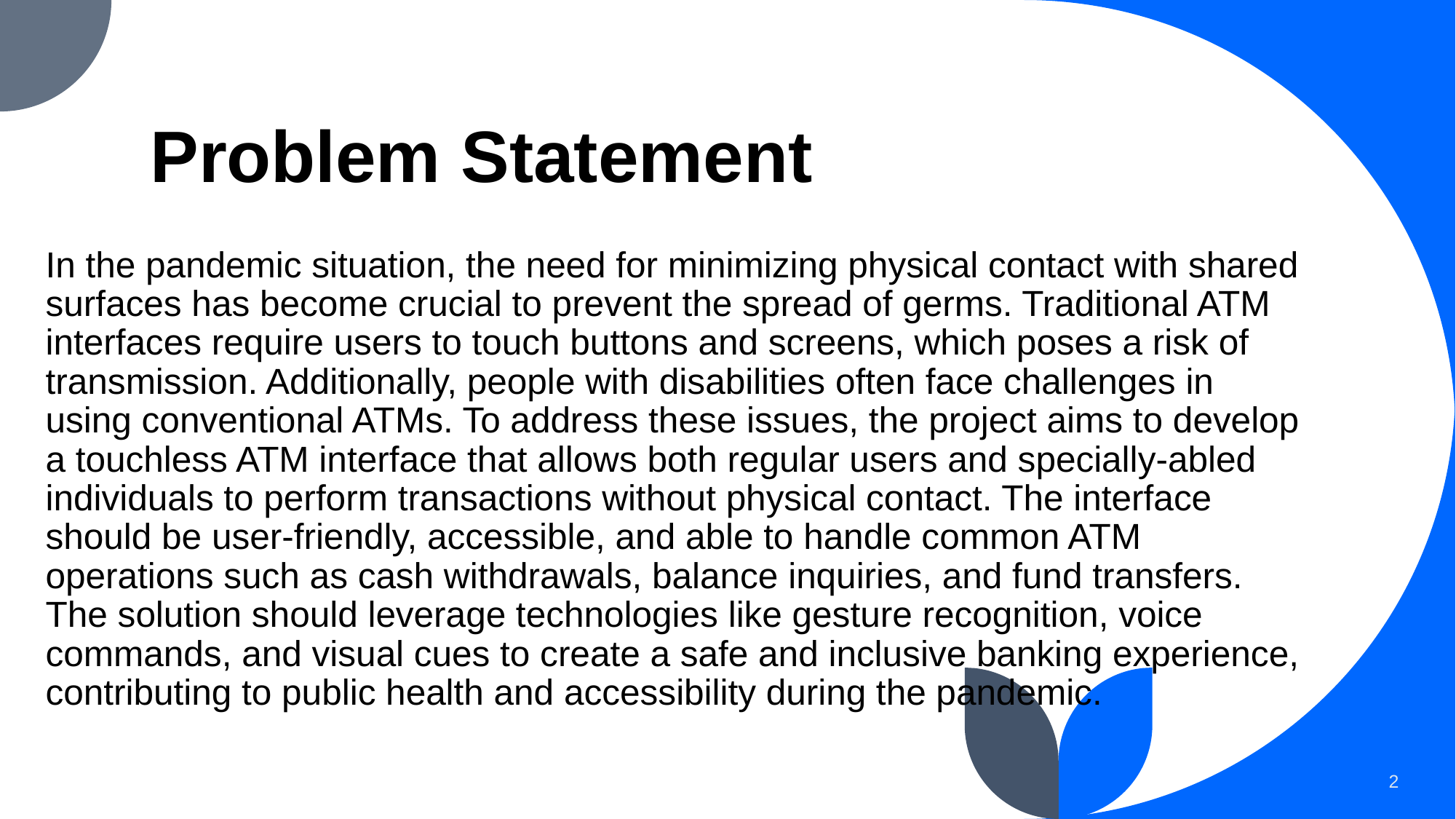

# Problem Statement
In the pandemic situation, the need for minimizing physical contact with shared surfaces has become crucial to prevent the spread of germs. Traditional ATM interfaces require users to touch buttons and screens, which poses a risk of transmission. Additionally, people with disabilities often face challenges in using conventional ATMs. To address these issues, the project aims to develop a touchless ATM interface that allows both regular users and specially-abled individuals to perform transactions without physical contact. The interface should be user-friendly, accessible, and able to handle common ATM operations such as cash withdrawals, balance inquiries, and fund transfers. The solution should leverage technologies like gesture recognition, voice commands, and visual cues to create a safe and inclusive banking experience, contributing to public health and accessibility during the pandemic.

2